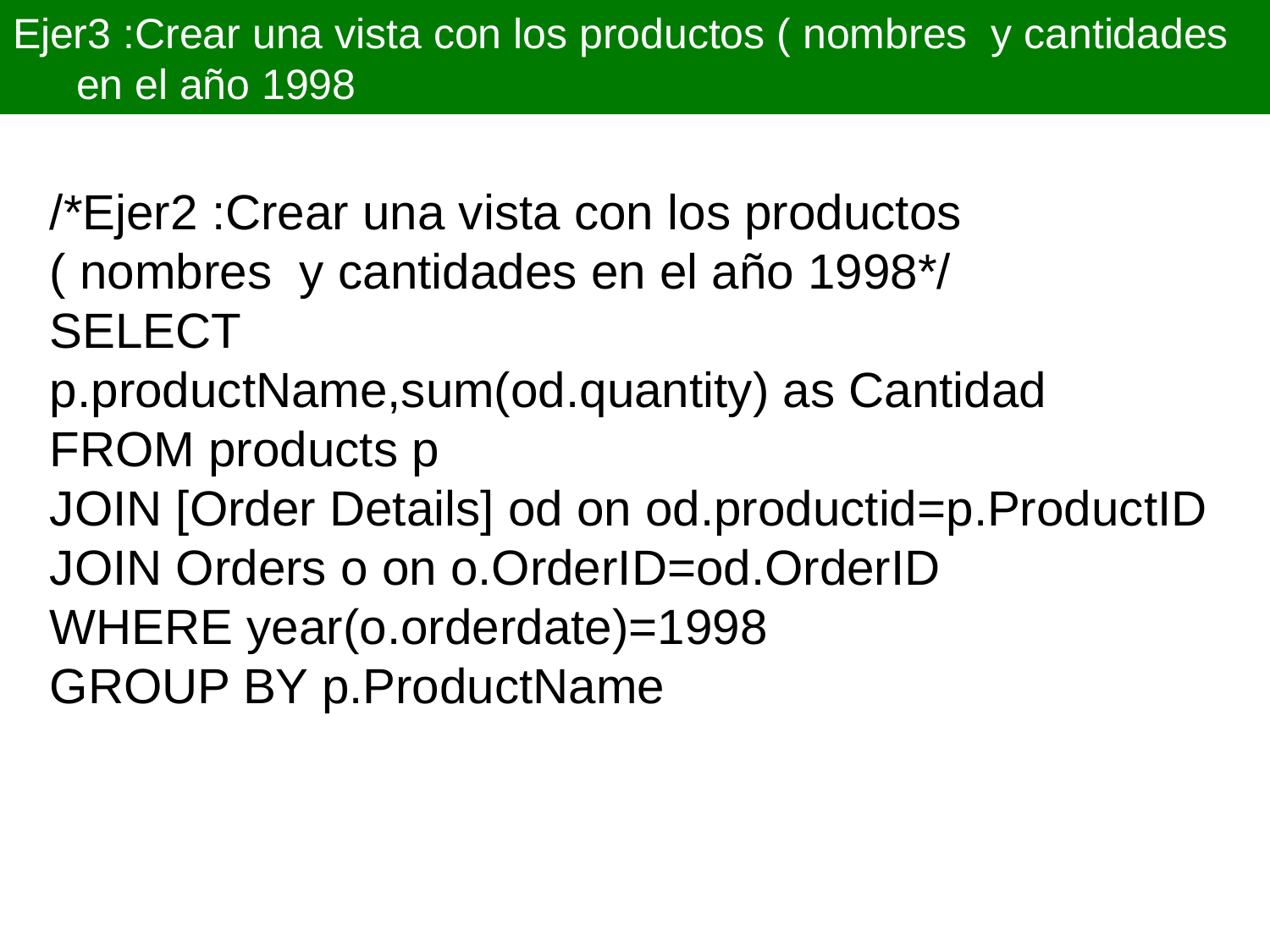

# Ejer3 :Crear una vista con los productos ( nombres  y cantidades en el año 1998
/*Ejer2 :Crear una vista con los productos
( nombres  y cantidades en el año 1998*/
SELECT p.productName,sum(od.quantity) as Cantidad
FROM products p
JOIN [Order Details] od on od.productid=p.ProductID
JOIN Orders o on o.OrderID=od.OrderID
WHERE year(o.orderdate)=1998
GROUP BY p.ProductName